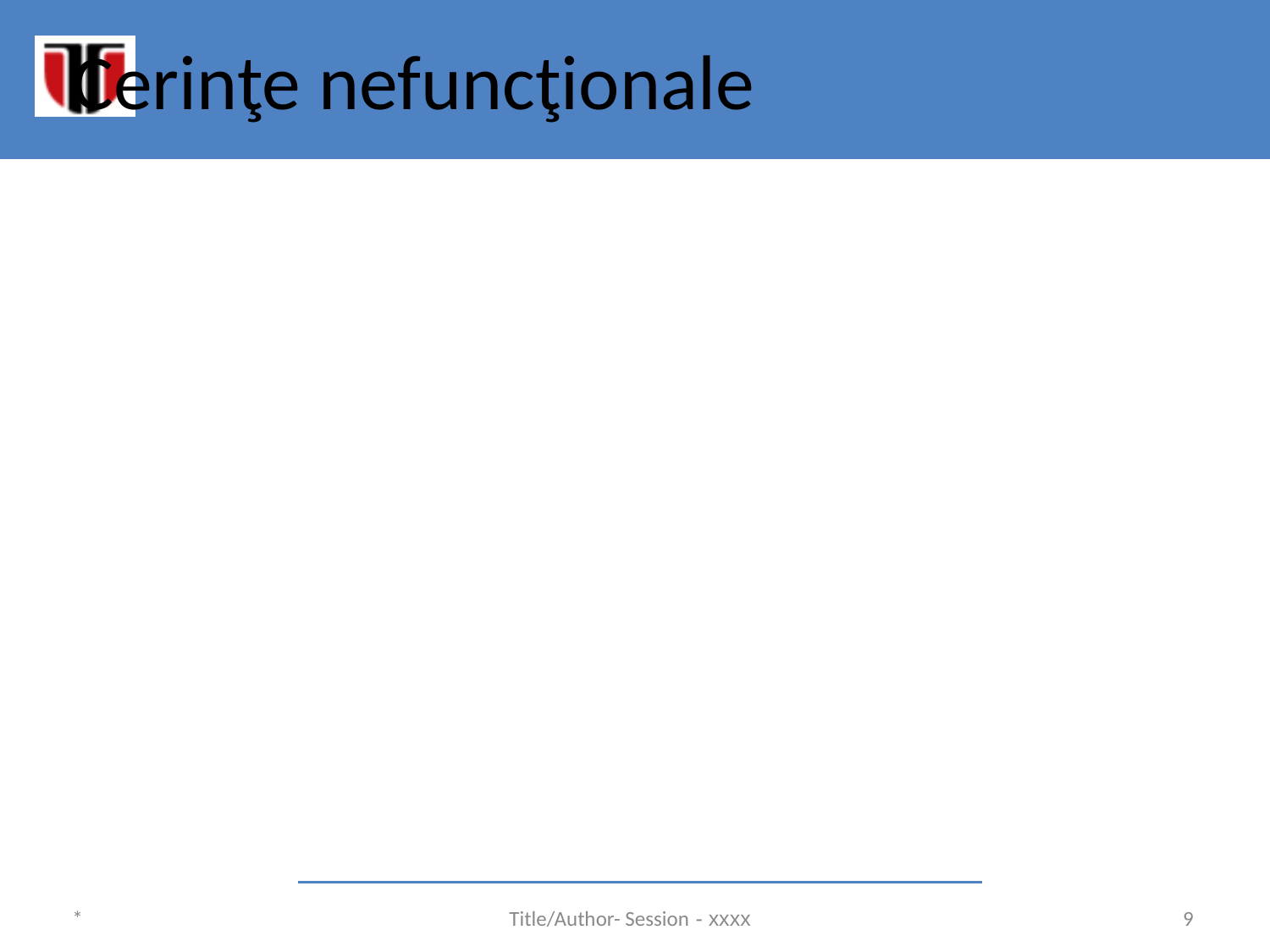

# Cerinţe nefuncţionale

*
Title/Author- Session - xxxx
9